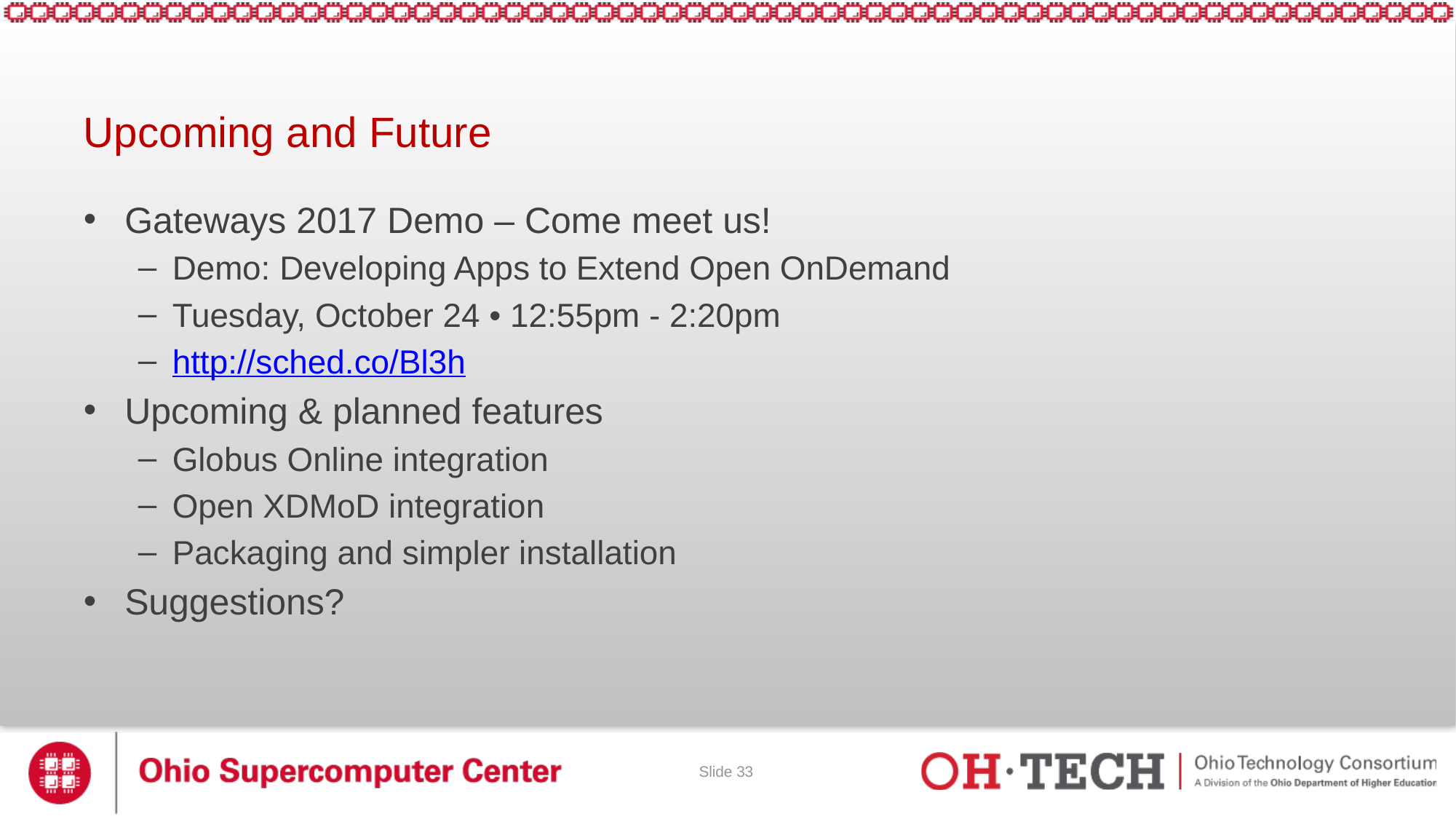

# Upcoming and Future
Gateways 2017 Demo – Come meet us!
Demo: Developing Apps to Extend Open OnDemand
Tuesday, October 24 • 12:55pm - 2:20pm
http://sched.co/Bl3h
Upcoming & planned features
Globus Online integration
Open XDMoD integration
Packaging and simpler installation
Suggestions?